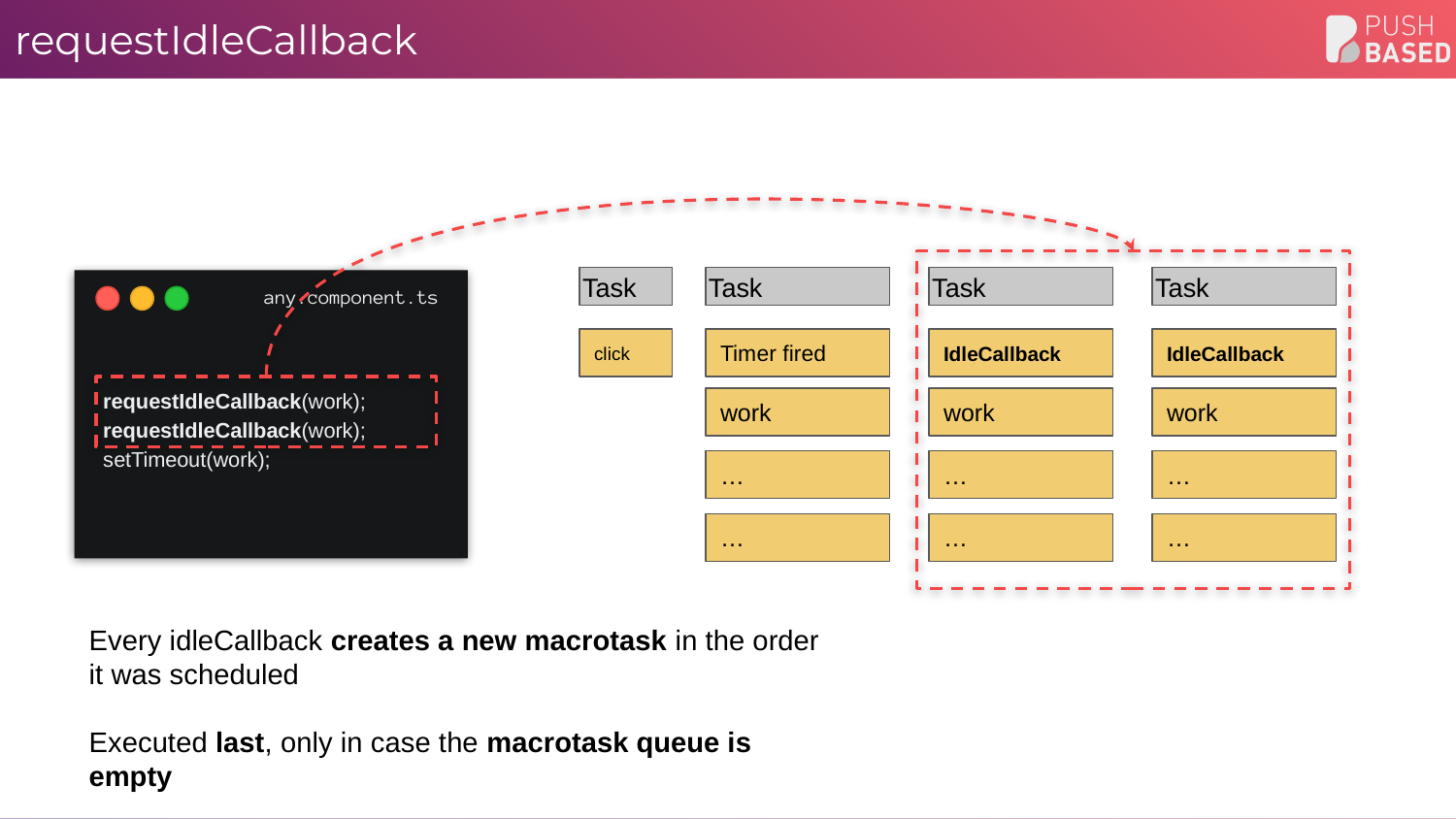

# requestIdleCallback

Task
Task
Task
Task
any.component.ts

requestIdleCallback(work);
requestIdleCallback(work);
setTimeout(work);
click
Timer fired
IdleCallback
IdleCallback

work
…
…
work
…
…
work
…
…
Every idleCallback creates a new macrotask in the order it was scheduled
Executed last, only in case the macrotask queue is empty